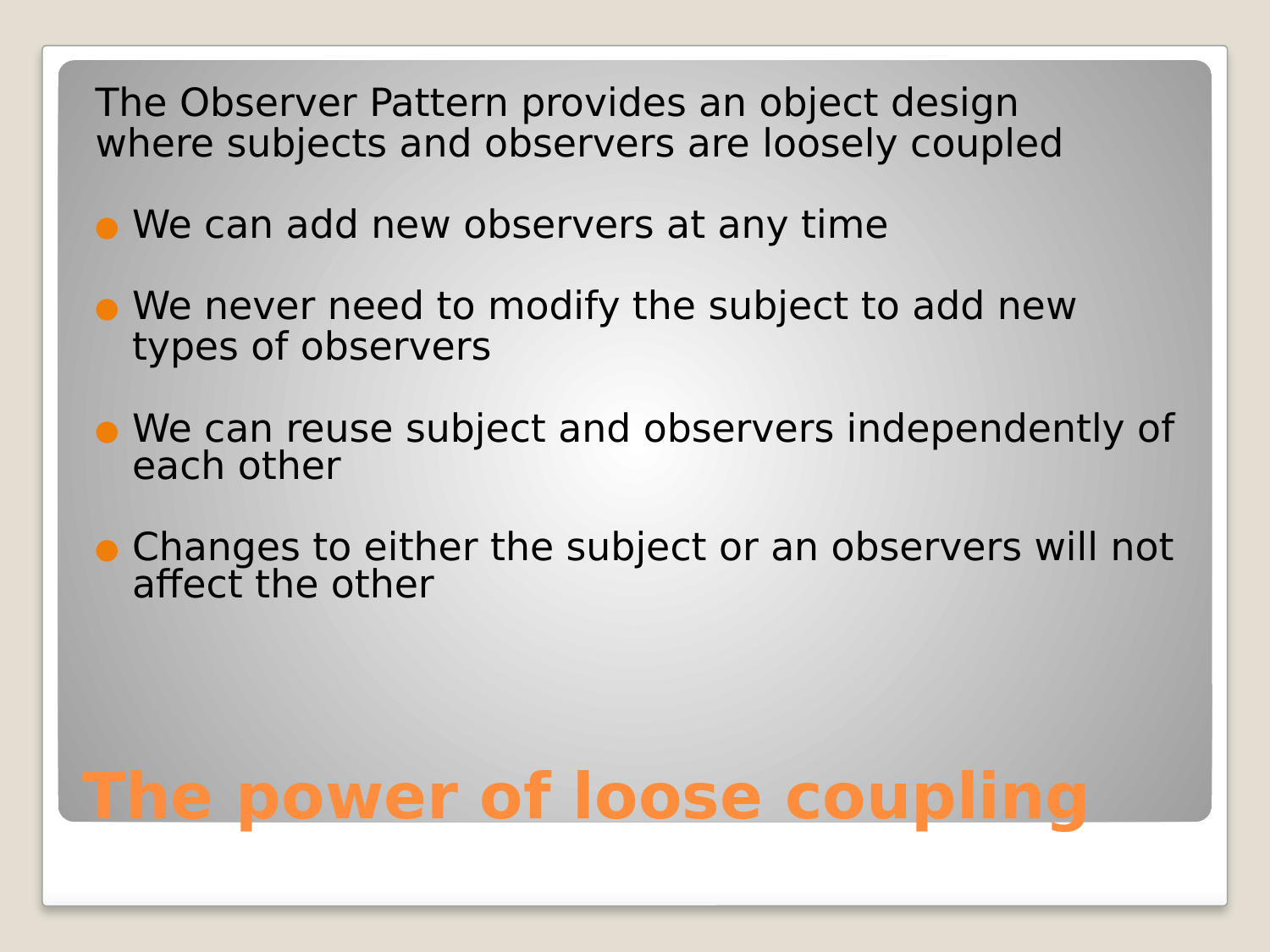

The Observer Pattern provides an object design
where subjects and observers are loosely coupled

We can add new observers at any time

We never need to modify the subject to add new
	types of observers

We can reuse subject and observers independently of each other

Changes to either the subject or an observers will not affect the other
# The power of loose coupling